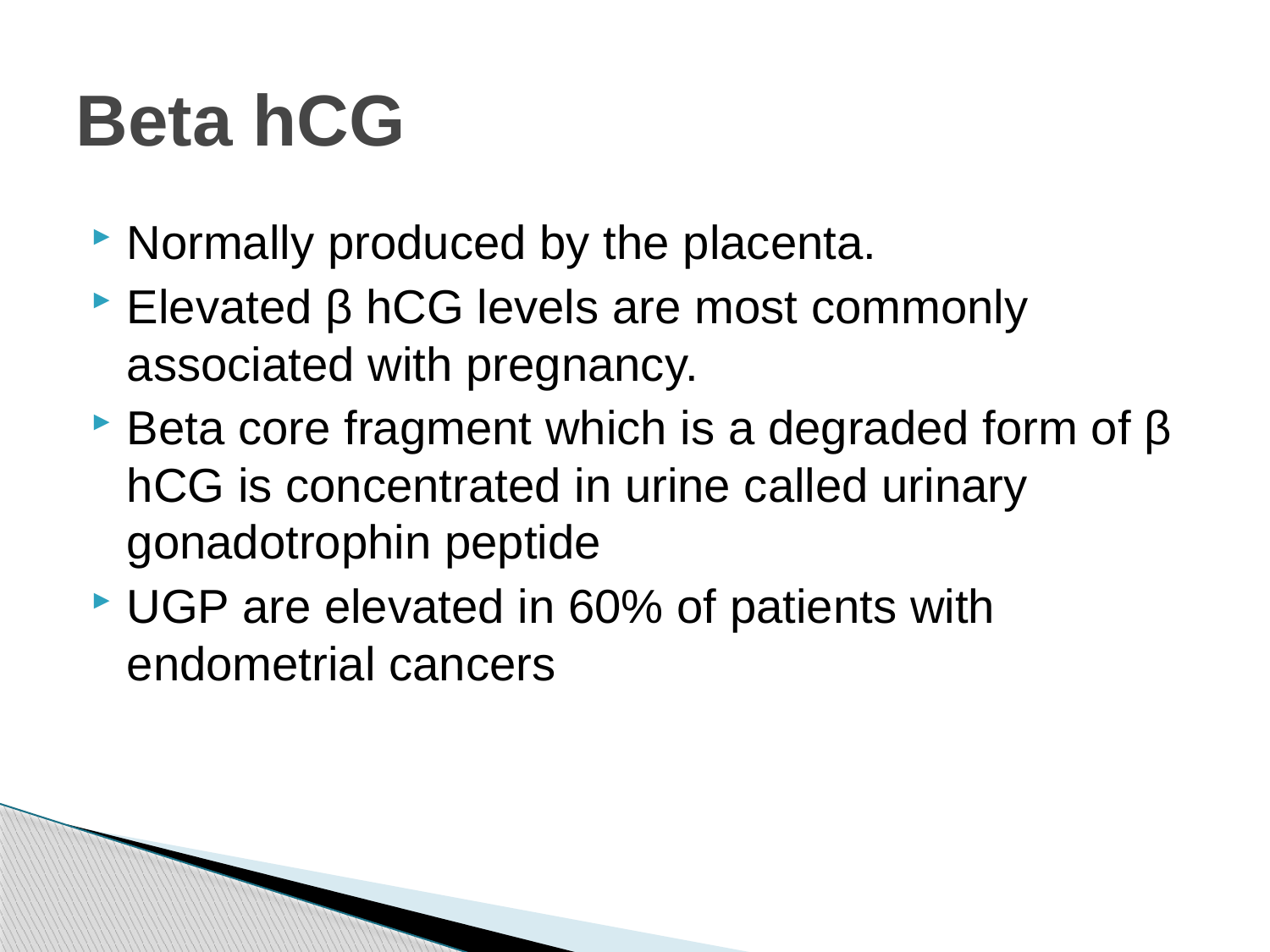

# Beta hCG
Normally produced by the placenta.
Elevated β hCG levels are most commonly associated with pregnancy.
Beta core fragment which is a degraded form of β hCG is concentrated in urine called urinary gonadotrophin peptide
UGP are elevated in 60% of patients with endometrial cancers